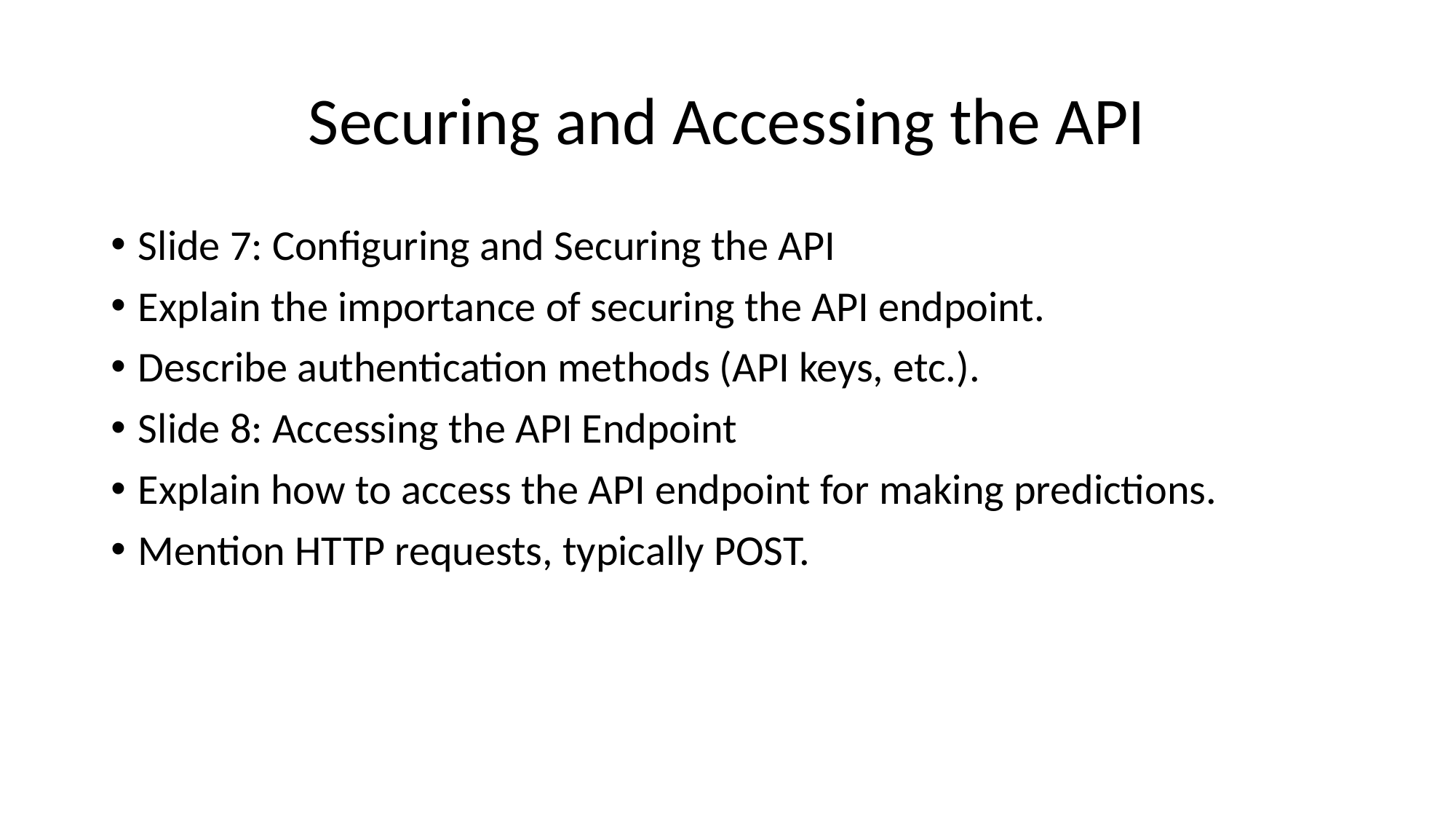

# Securing and Accessing the API
Slide 7: Configuring and Securing the API
Explain the importance of securing the API endpoint.
Describe authentication methods (API keys, etc.).
Slide 8: Accessing the API Endpoint
Explain how to access the API endpoint for making predictions.
Mention HTTP requests, typically POST.